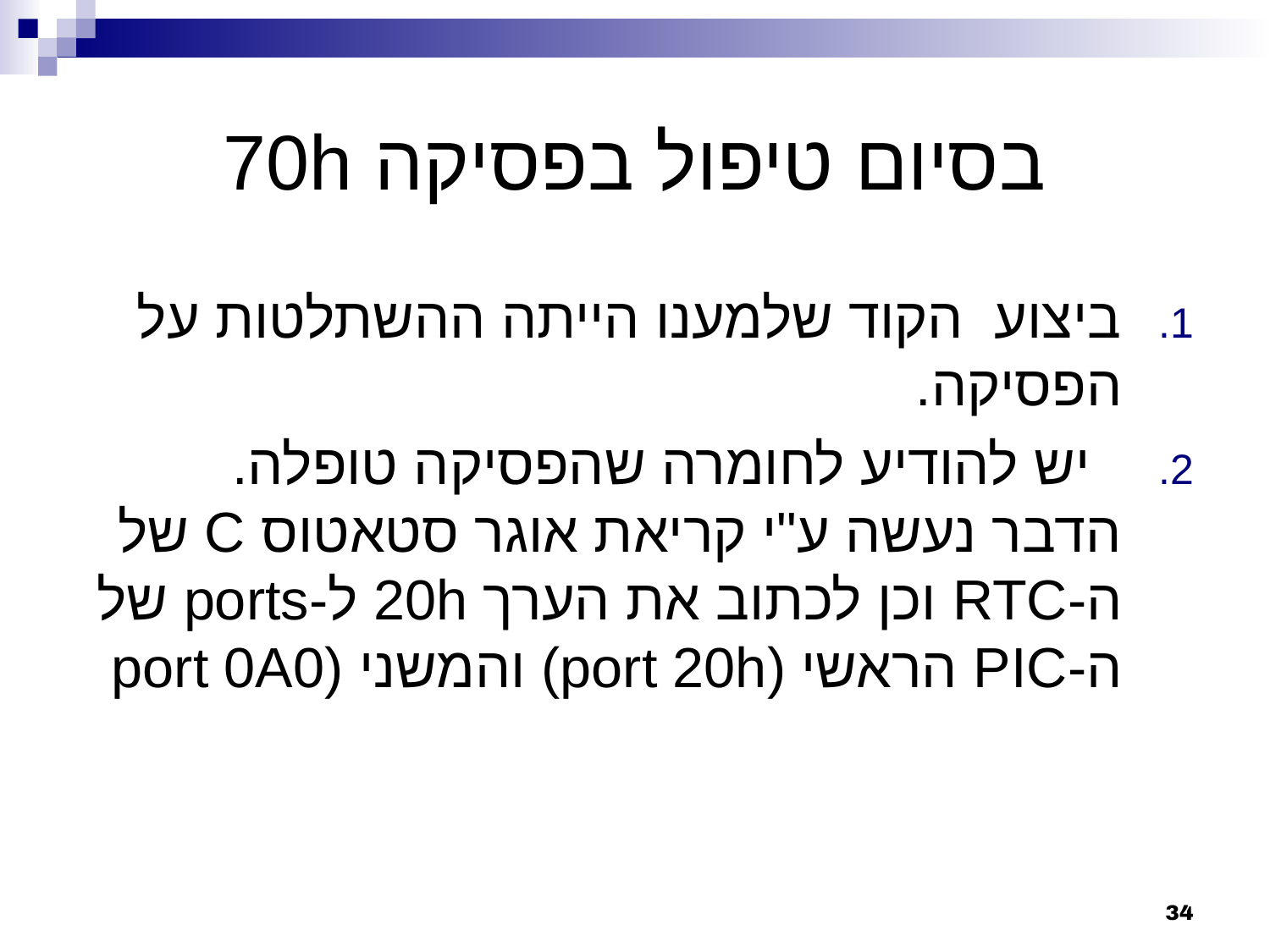

# בסיום טיפול בפסיקה 70h
ביצוע  הקוד שלמענו הייתה ההשתלטות על הפסיקה.
  יש להודיע לחומרה שהפסיקה טופלה.  הדבר נעשה ע"י קריאת אוגר סטאטוס C של ה-RTC וכן לכתוב את הערך 20h ל-ports של ה-PIC הראשי (port 20h) והמשני (port 0A0
34